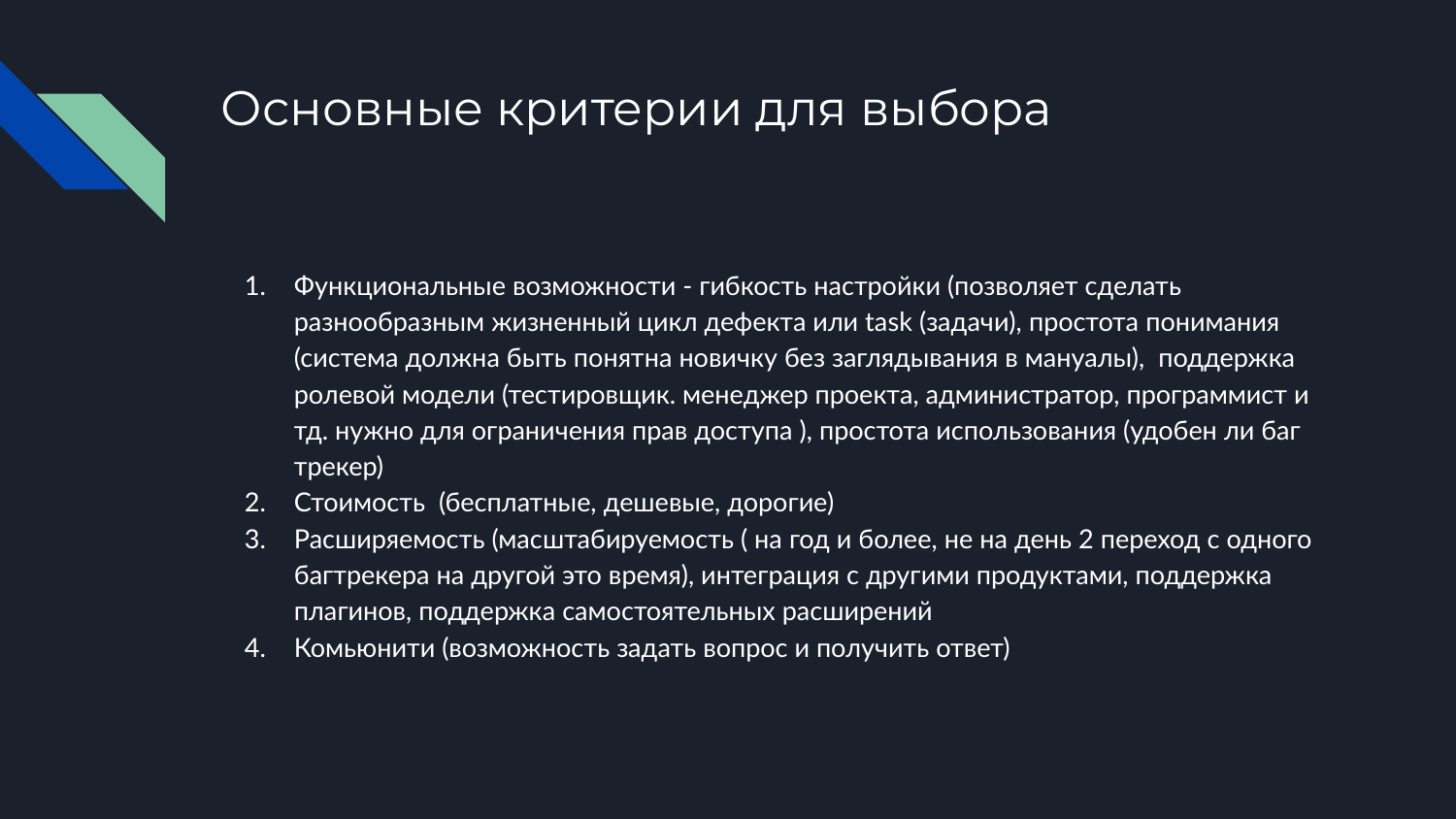

# Основные критерии для выбора
Функциональные возможности - гибкость настройки (позволяет сделать разнообразным жизненный цикл дефекта или task (задачи), простота понимания (система должна быть понятна новичку без заглядывания в мануалы),  поддержка ролевой модели (тестировщик. менеджер проекта, администратор, программист и тд. нужно для ограничения прав доступа ), простота использования (удобен ли баг трекер)
Стоимость  (бесплатные, дешевые, дорогие)
Расширяемость (масштабируемость ( на год и более, не на день 2 переход с одного багтрекера на другой это время), интеграция с другими продуктами, поддержка плагинов, поддержка самостоятельных расширений
Комьюнити (возможность задать вопрос и получить ответ)